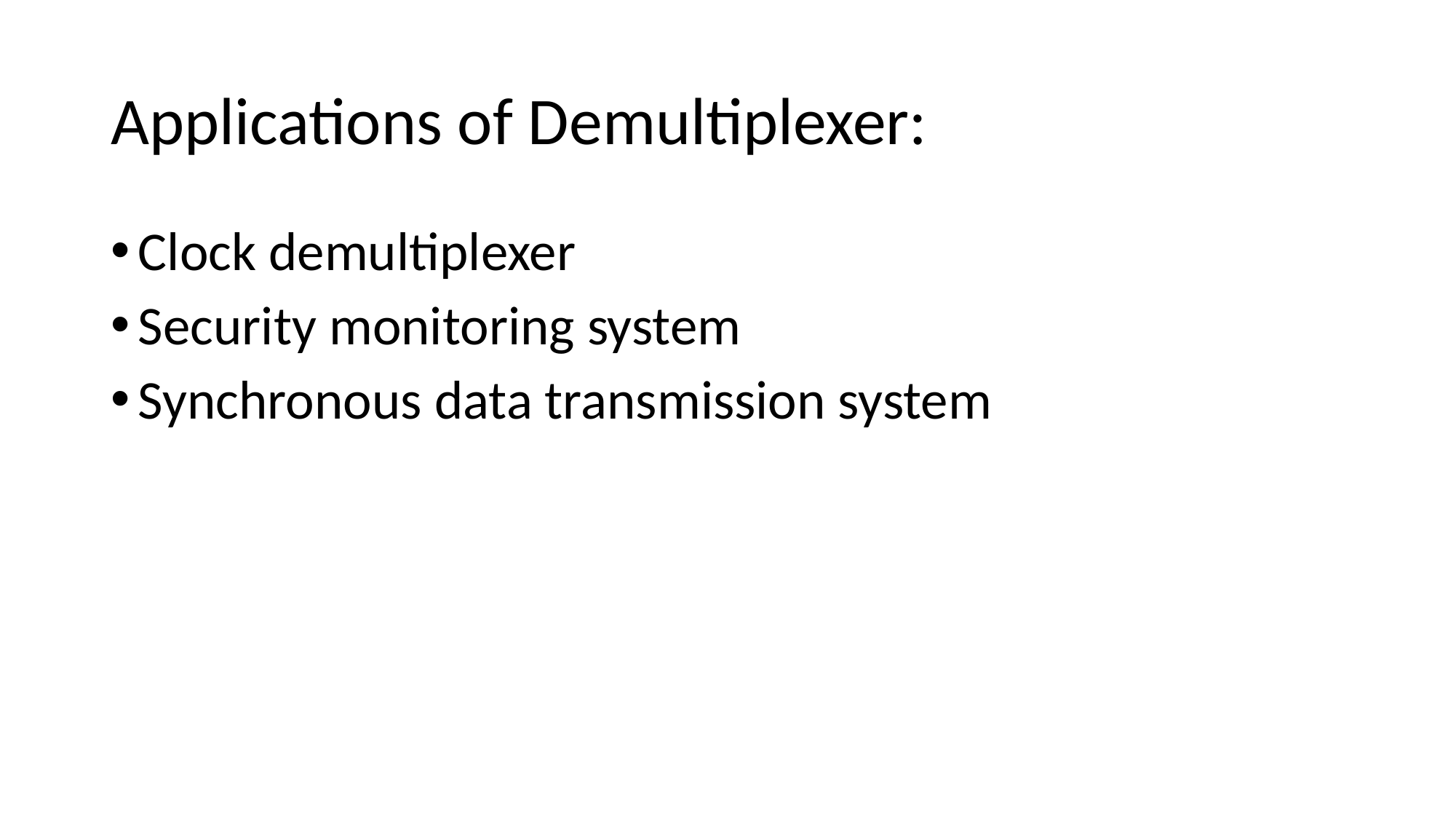

# Applications of Demultiplexer:
Clock demultiplexer
Security monitoring system
Synchronous data transmission system